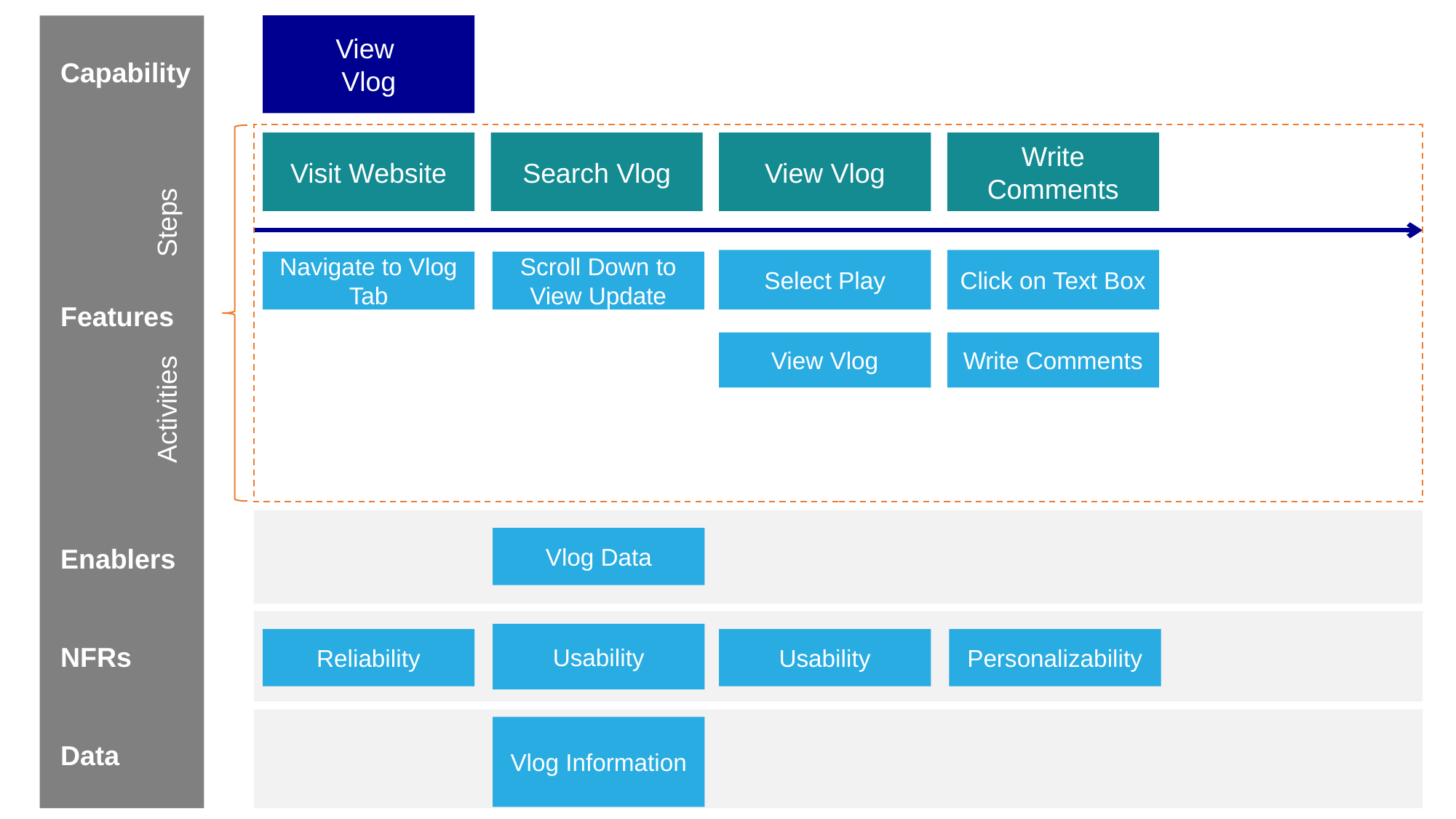

View
Vlog
Capability

Visit Website
View Vlog
Write Comments
Search Vlog
Steps
Select Play
Click on Text Box
Navigate to Vlog Tab
Scroll Down to View Update
Features
View Vlog
Write Comments
Activities

Vlog Data
Enablers
=]
Usability
Reliability
Usability
Personalizability
NFRs

Vlog Information
Data